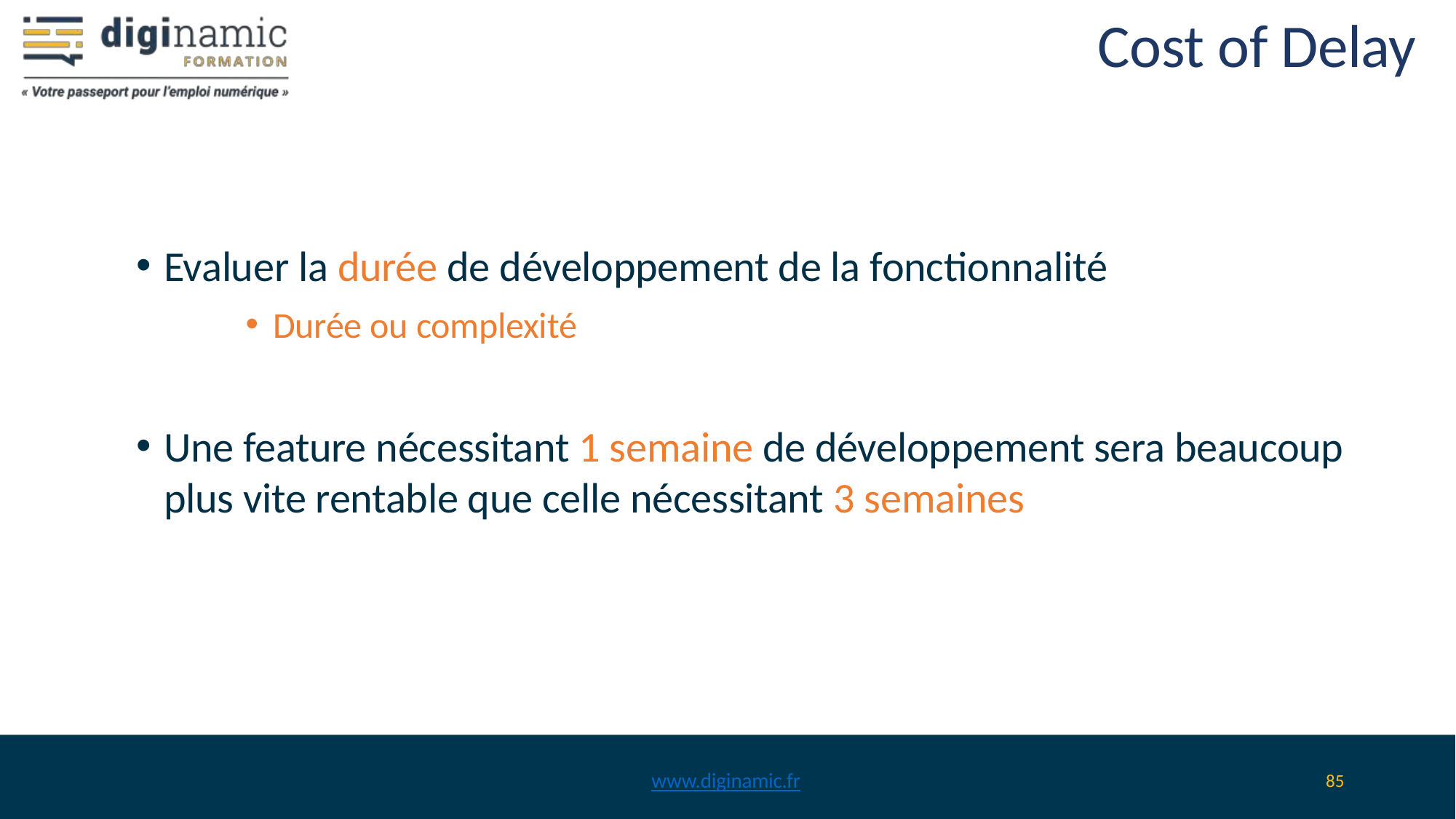

# Cost of Delay
Evaluer la durée de développement de la fonctionnalité
Durée ou complexité

Une feature nécessitant 1 semaine de développement sera beaucoup plus vite rentable que celle nécessitant 3 semaines
www.diginamic.fr
85